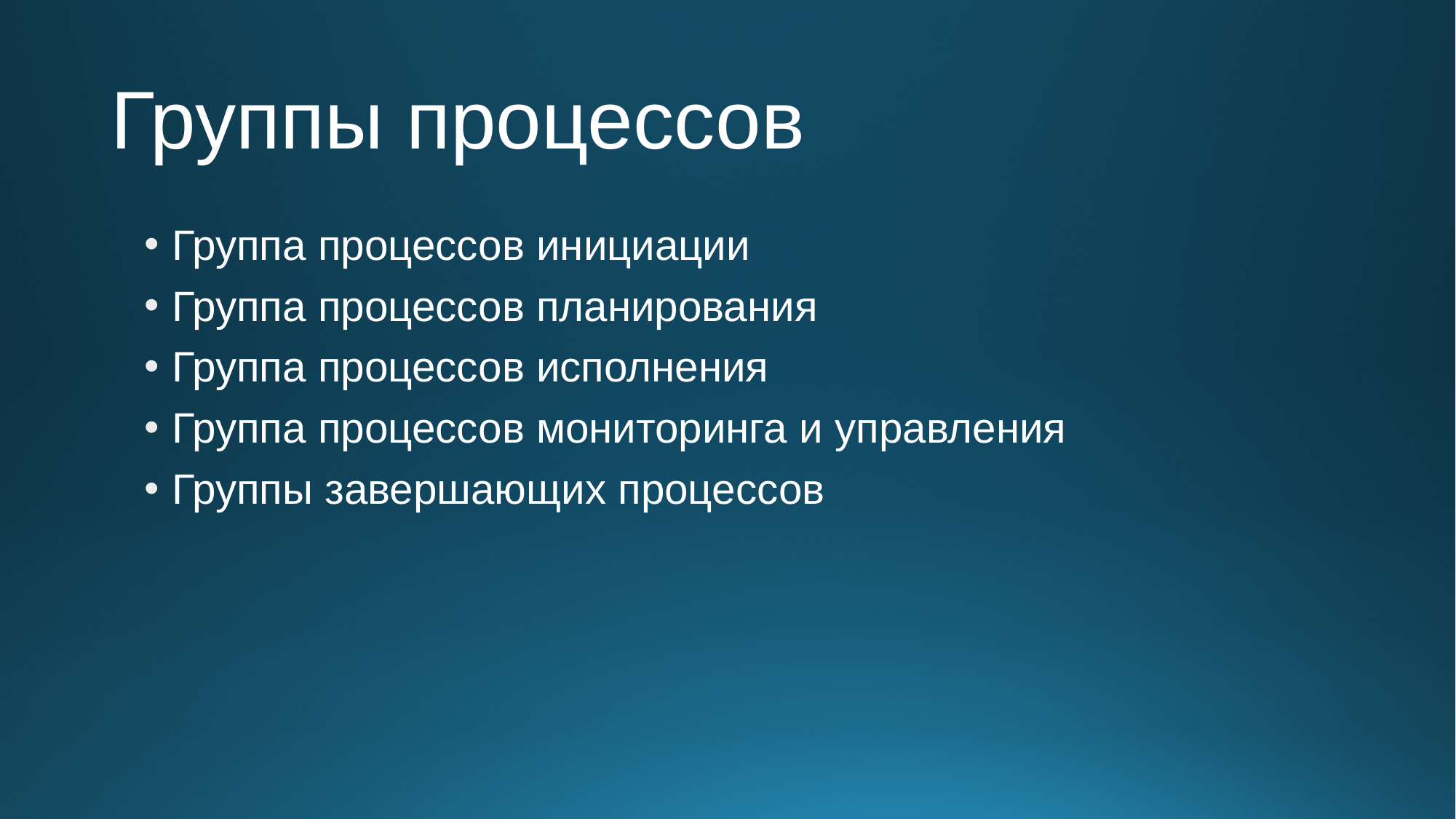

# Группы процессов
Группа процессов инициации
Группа процессов планирования
Группа процессов исполнения
Группа процессов мониторинга и управления
Группы завершающих процессов